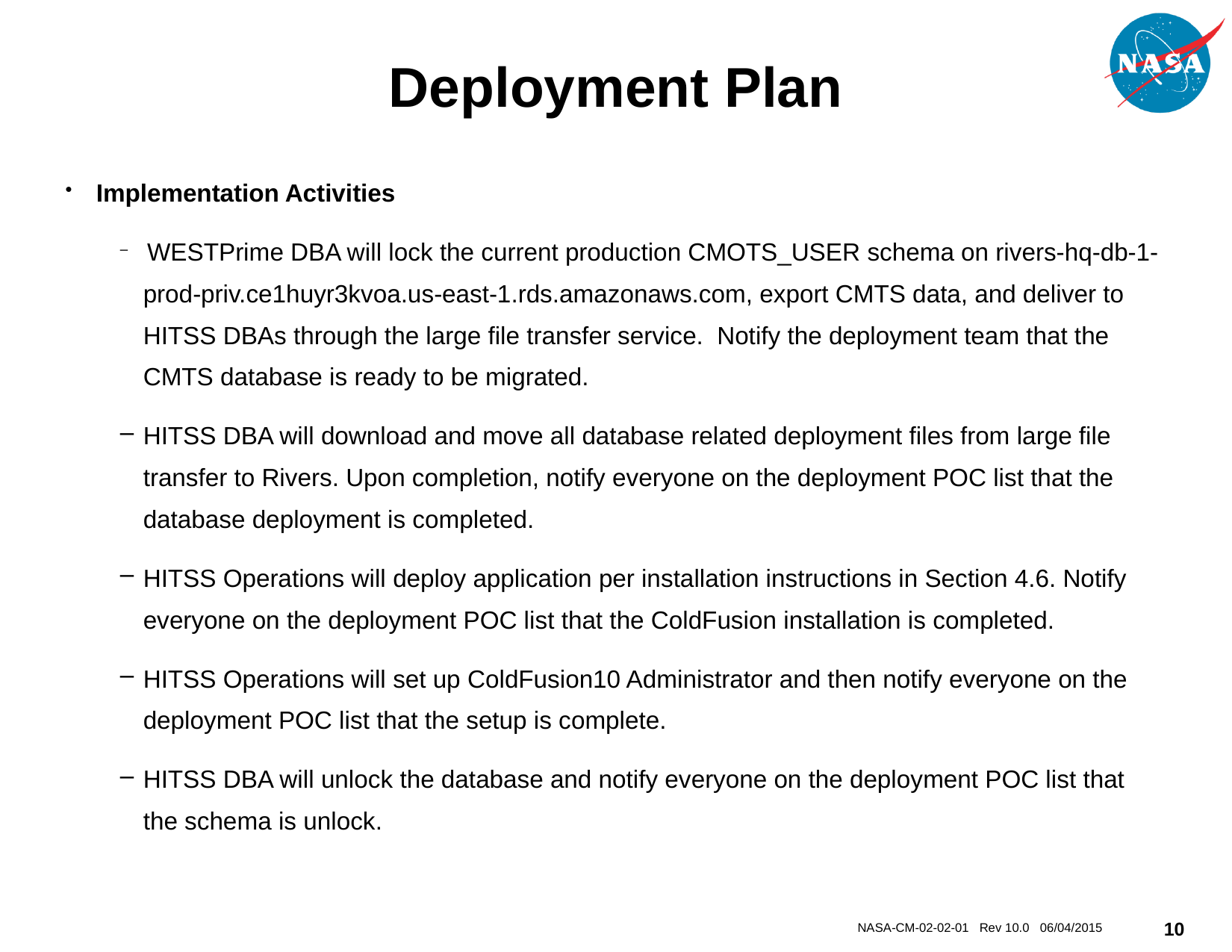

# Deployment Plan
Implementation Activities
 WESTPrime DBA will lock the current production CMOTS_USER schema on rivers-hq-db-1-prod-priv.ce1huyr3kvoa.us-east-1.rds.amazonaws.com, export CMTS data, and deliver to HITSS DBAs through the large file transfer service.  Notify the deployment team that the CMTS database is ready to be migrated.
HITSS DBA will download and move all database related deployment files from large file transfer to Rivers. Upon completion, notify everyone on the deployment POC list that the database deployment is completed.
HITSS Operations will deploy application per installation instructions in Section 4.6. Notify everyone on the deployment POC list that the ColdFusion installation is completed.
HITSS Operations will set up ColdFusion10 Administrator and then notify everyone on the deployment POC list that the setup is complete.
HITSS DBA will unlock the database and notify everyone on the deployment POC list that the schema is unlock.
NASA-CM-02-02-01   Rev 10.0   06/04/2015
10